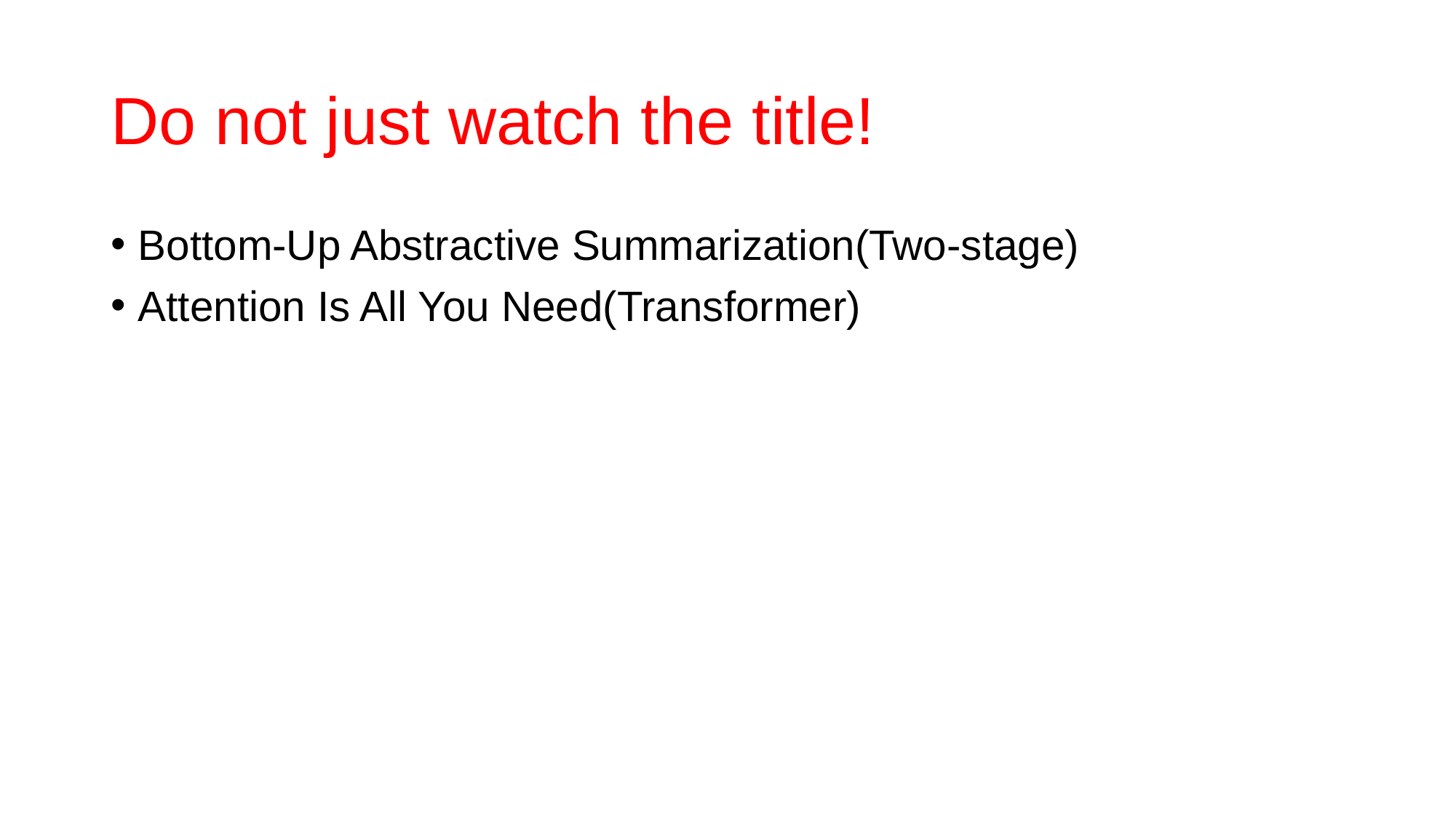

# Do not just watch the title!
Bottom-Up Abstractive Summarization(Two-stage)
Attention Is All You Need(Transformer)